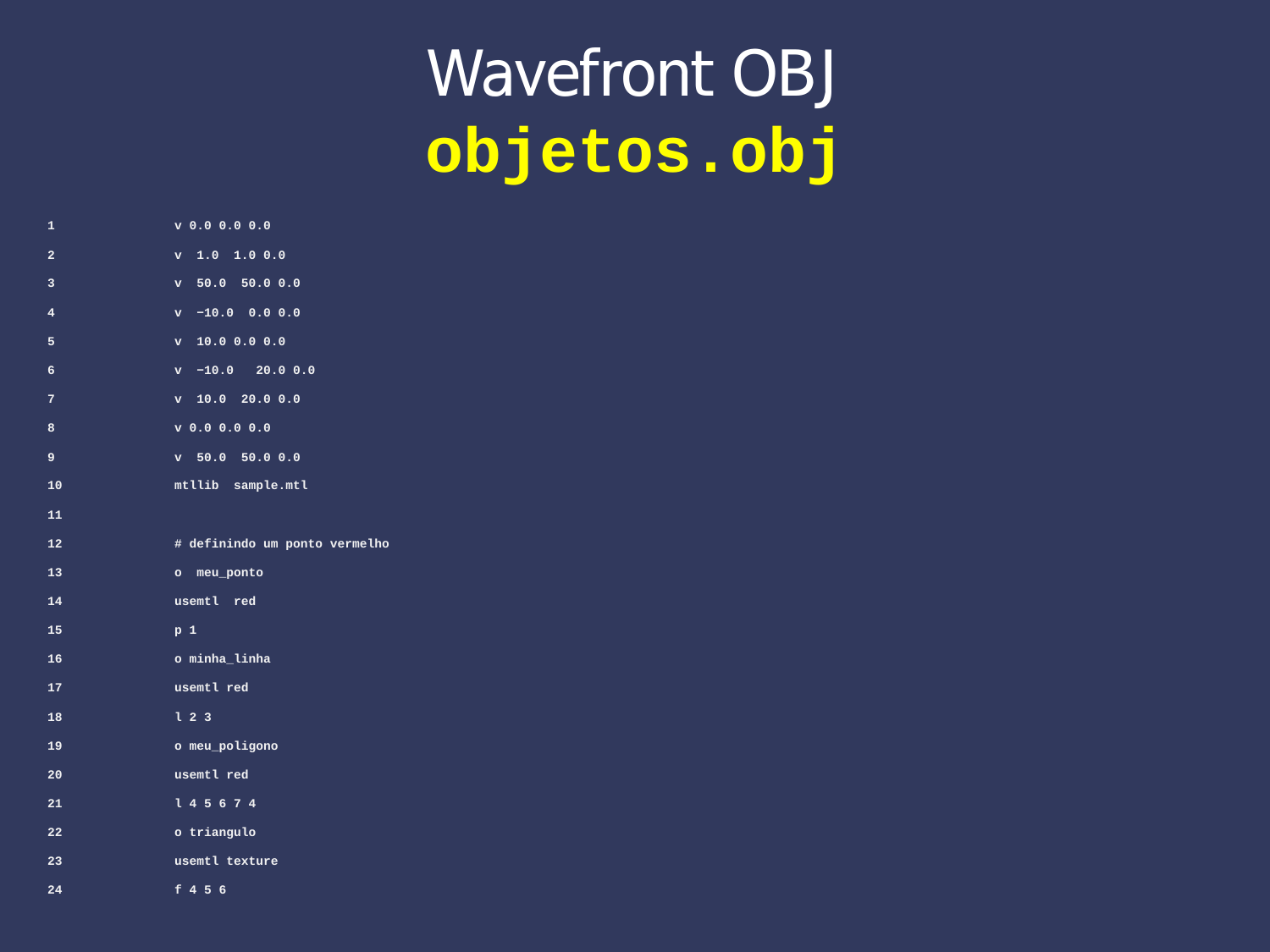

# Wavefront OBJ objetos.obj
1	v 0.0 0.0 0.0
2	v  1.0  1.0 0.0
3	v  50.0  50.0 0.0
4	v  −10.0  0.0 0.0
5	v  10.0 0.0 0.0
6	v  −10.0   20.0 0.0
7	v  10.0  20.0 0.0
8	v 0.0 0.0 0.0
9	v  50.0  50.0 0.0
10	mtllib  sample.mtl
11
12 	# definindo um ponto vermelho
13	o  meu_ponto
14	usemtl  red
15	p 1
16	o minha_linha
17	usemtl red
18	l 2 3
19	o meu_poligono
20	usemtl red
21	l 4 5 6 7 4
22	o triangulo
23	usemtl texture
24	f 4 5 6